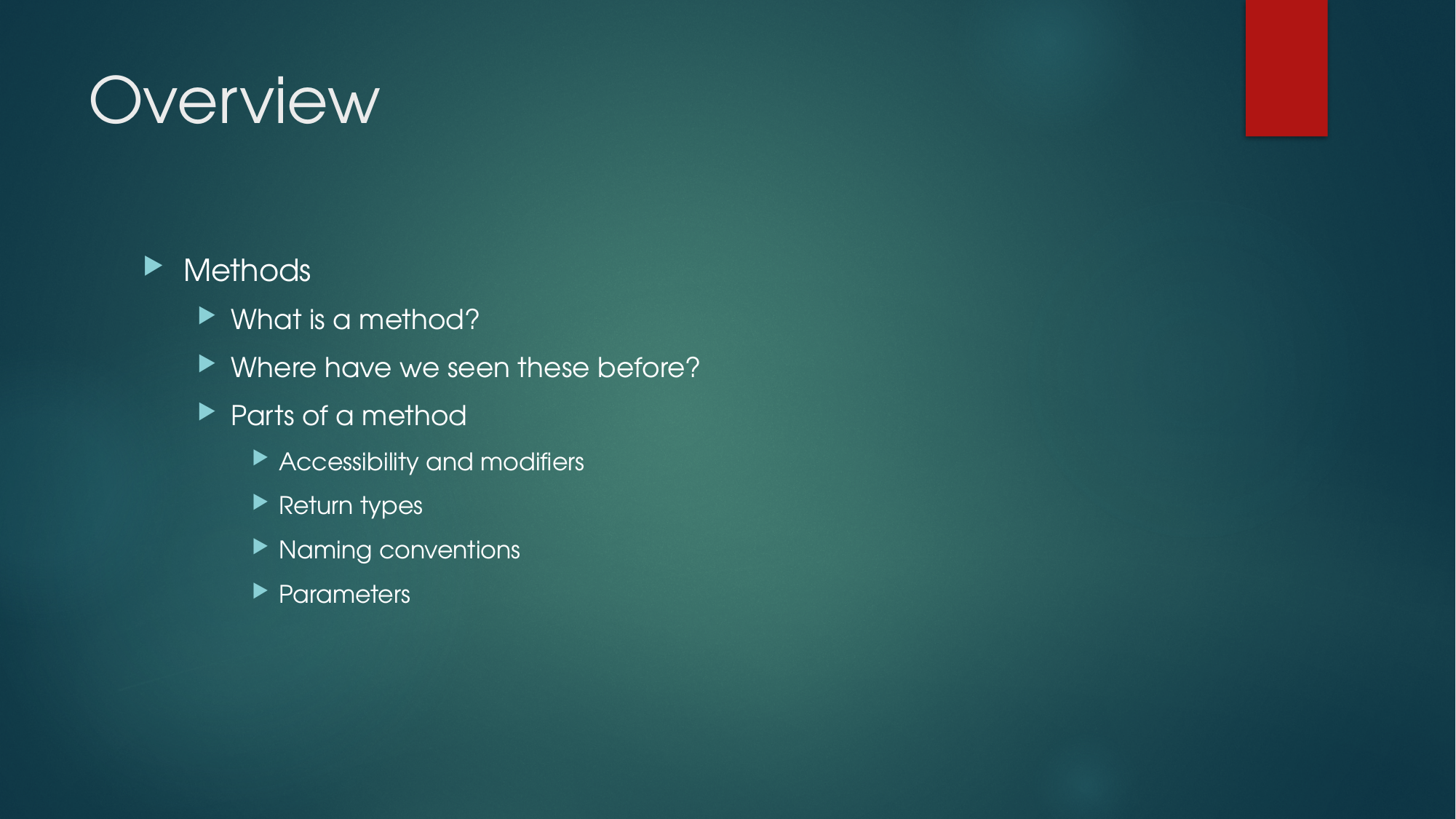

# Overview
Methods
What is a method?
Where have we seen these before?
Parts of a method
Accessibility and modifiers
Return types
Naming conventions
Parameters